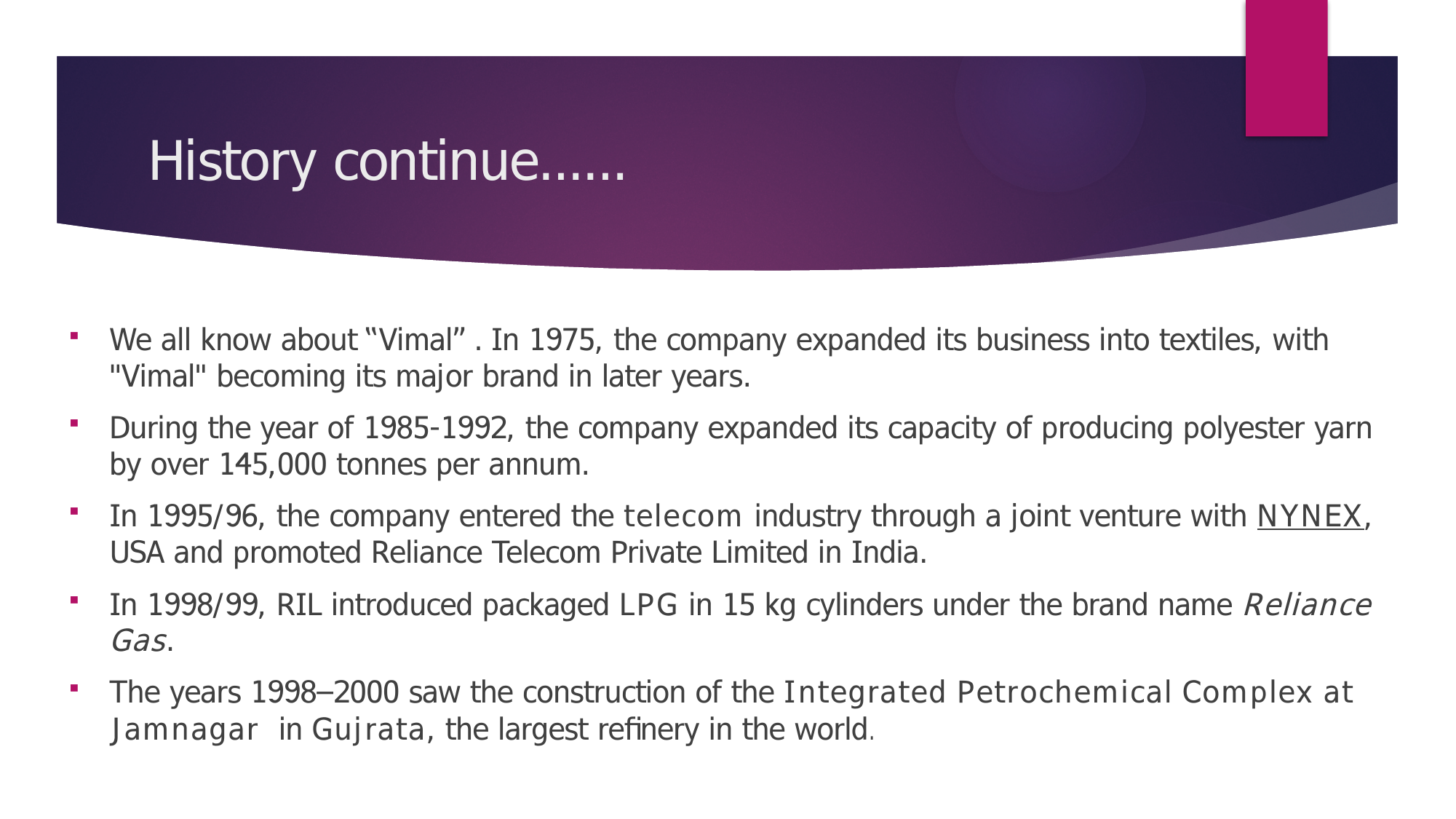

# History continue……
We all know about “Vimal” . In 1975, the company expanded its business into textiles, with "Vimal" becoming its major brand in later years.
During the year of 1985-1992, the company expanded its capacity of producing polyester yarn by over 145,000 tonnes per annum.
In 1995/96, the company entered the telecom industry through a joint venture with NYNEX, USA and promoted Reliance Telecom Private Limited in India.
In 1998/99, RIL introduced packaged LPG in 15 kg cylinders under the brand name Reliance Gas.
The years 1998–2000 saw the construction of the Integrated Petrochemical Complex at Jamnagar  in Gujrata, the largest refinery in the world.